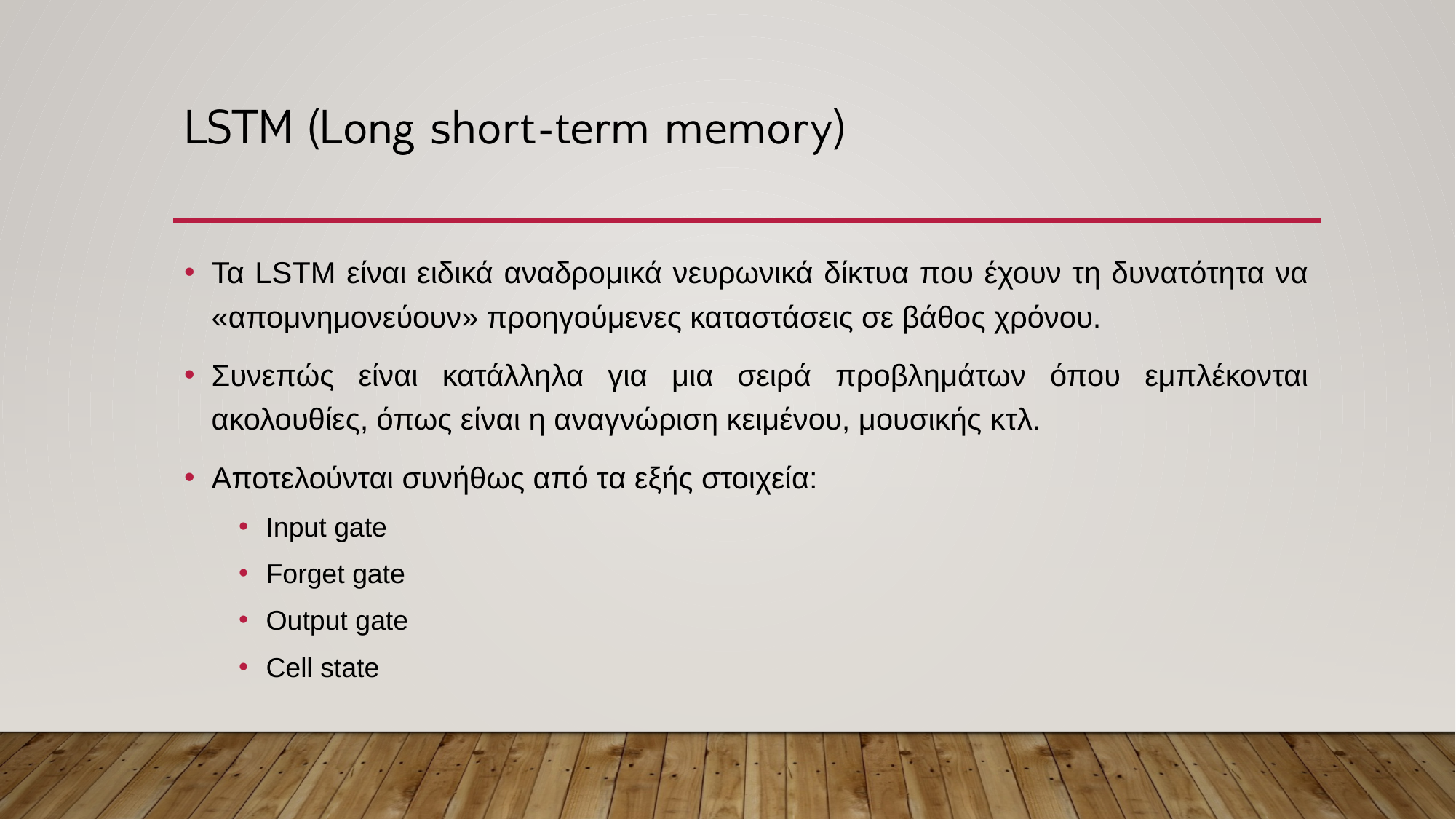

# LSTM (Long short-term memory)
Τα LSTM είναι ειδικά αναδρομικά νευρωνικά δίκτυα που έχουν τη δυνατότητα να «απομνημονεύουν» προηγούμενες καταστάσεις σε βάθος χρόνου.
Συνεπώς είναι κατάλληλα για μια σειρά προβλημάτων όπου εμπλέκονται ακολουθίες, όπως είναι η αναγνώριση κειμένου, μουσικής κτλ.
Αποτελούνται συνήθως από τα εξής στοιχεία:
Input gate
Forget gate
Output gate
Cell state